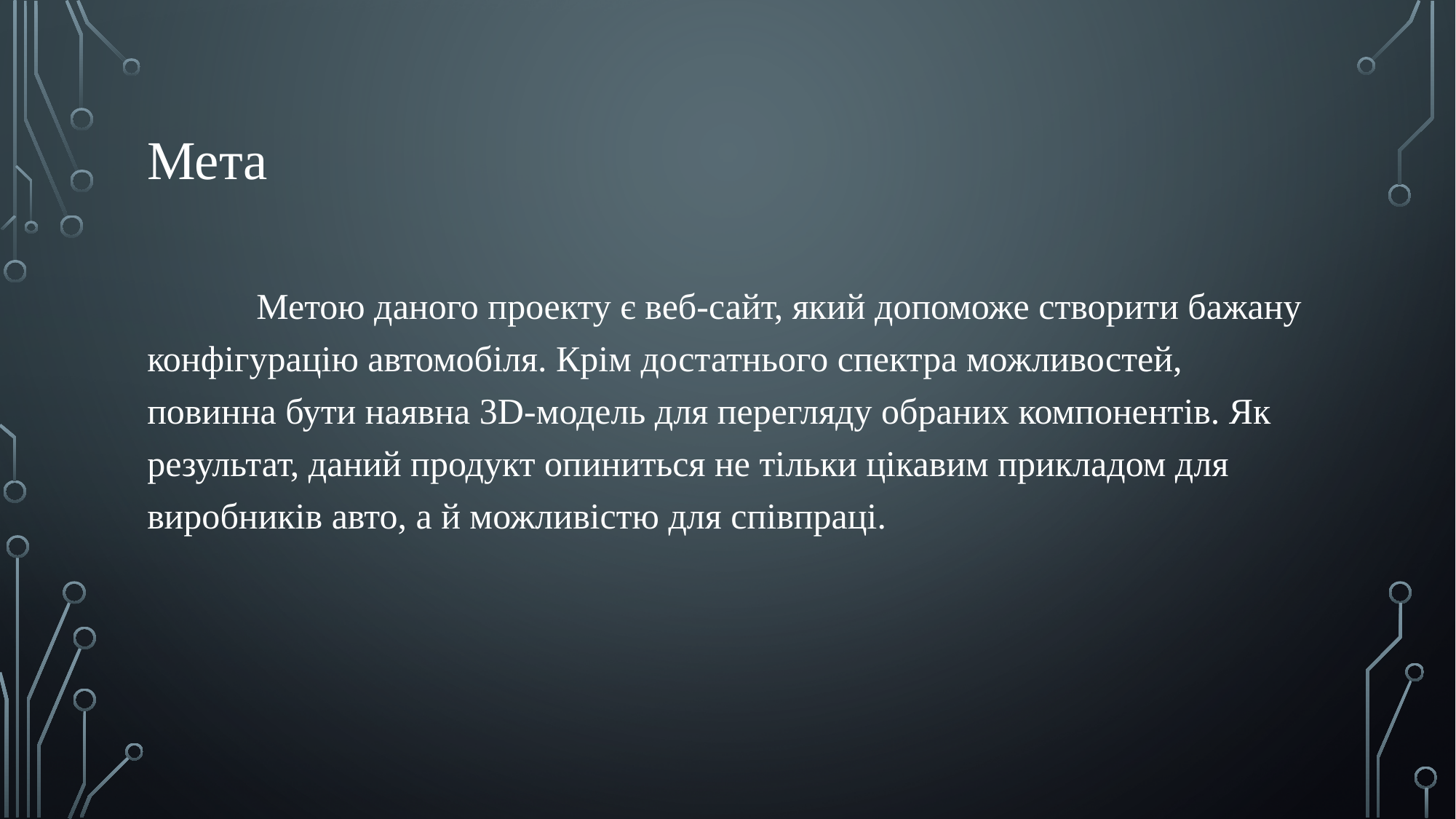

# Мета
	Метою даного проекту є веб-сайт, який допоможе створити бажану конфігурацію автомобіля. Крім достатнього спектра можливостей, повинна бути наявна 3D-модель для перегляду обраних компонентів. Як результат, даний продукт опиниться не тільки цікавим прикладом для виробників авто, а й можливістю для співпраці.